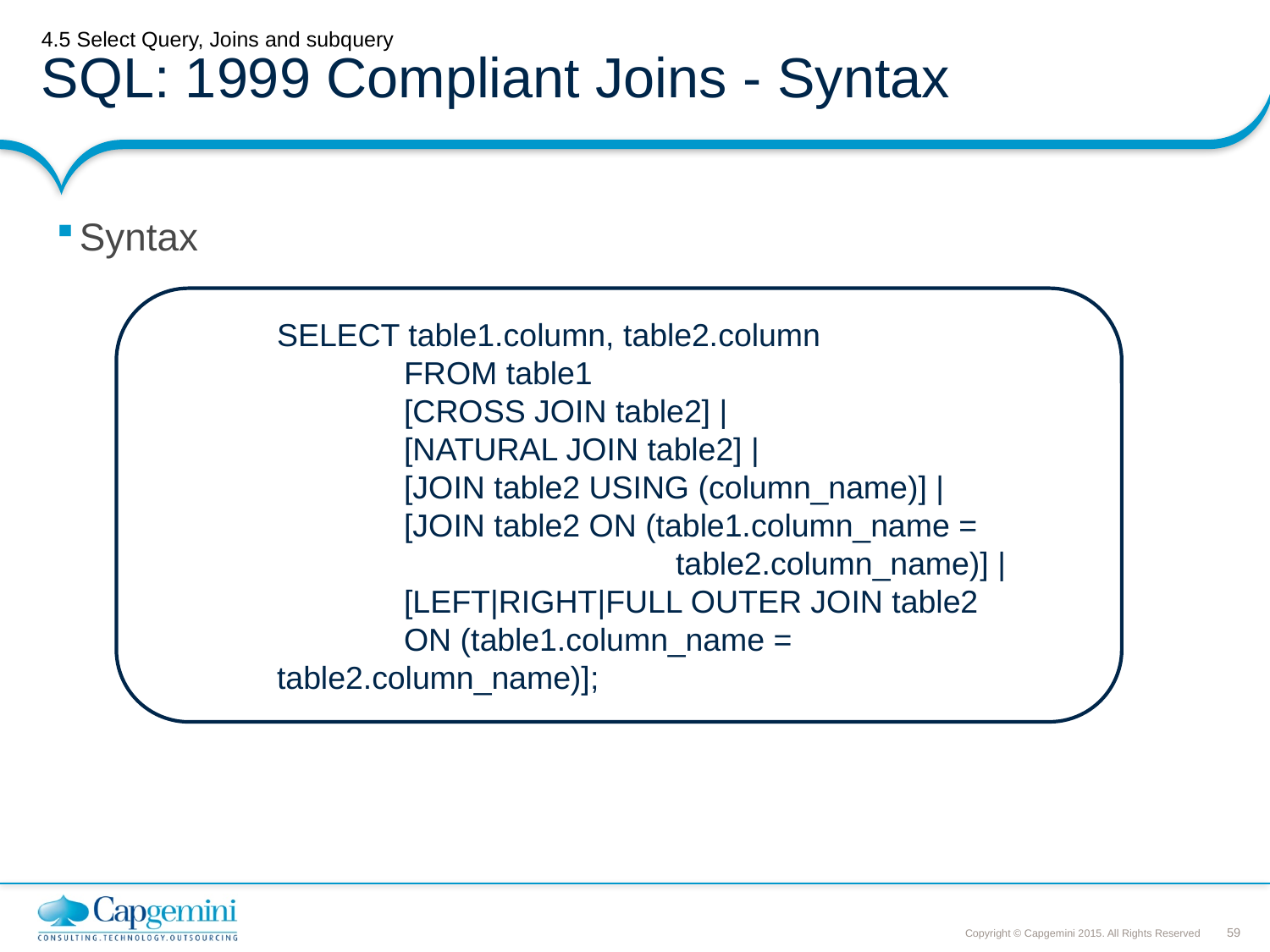

# 4.5 Select Query, Joins and subquery SQL: 1999 Compliant Joins - Syntax
Syntax
SELECT table1.column, table2.column
	FROM table1
	[CROSS JOIN table2] |
	[NATURAL JOIN table2] |
	[JOIN table2 USING (column_name)] |
	[JOIN table2 ON (table1.column_name = 				  table2.column_name)] |
	[LEFT|RIGHT|FULL OUTER JOIN table2
	ON (table1.column_name = table2.column_name)];